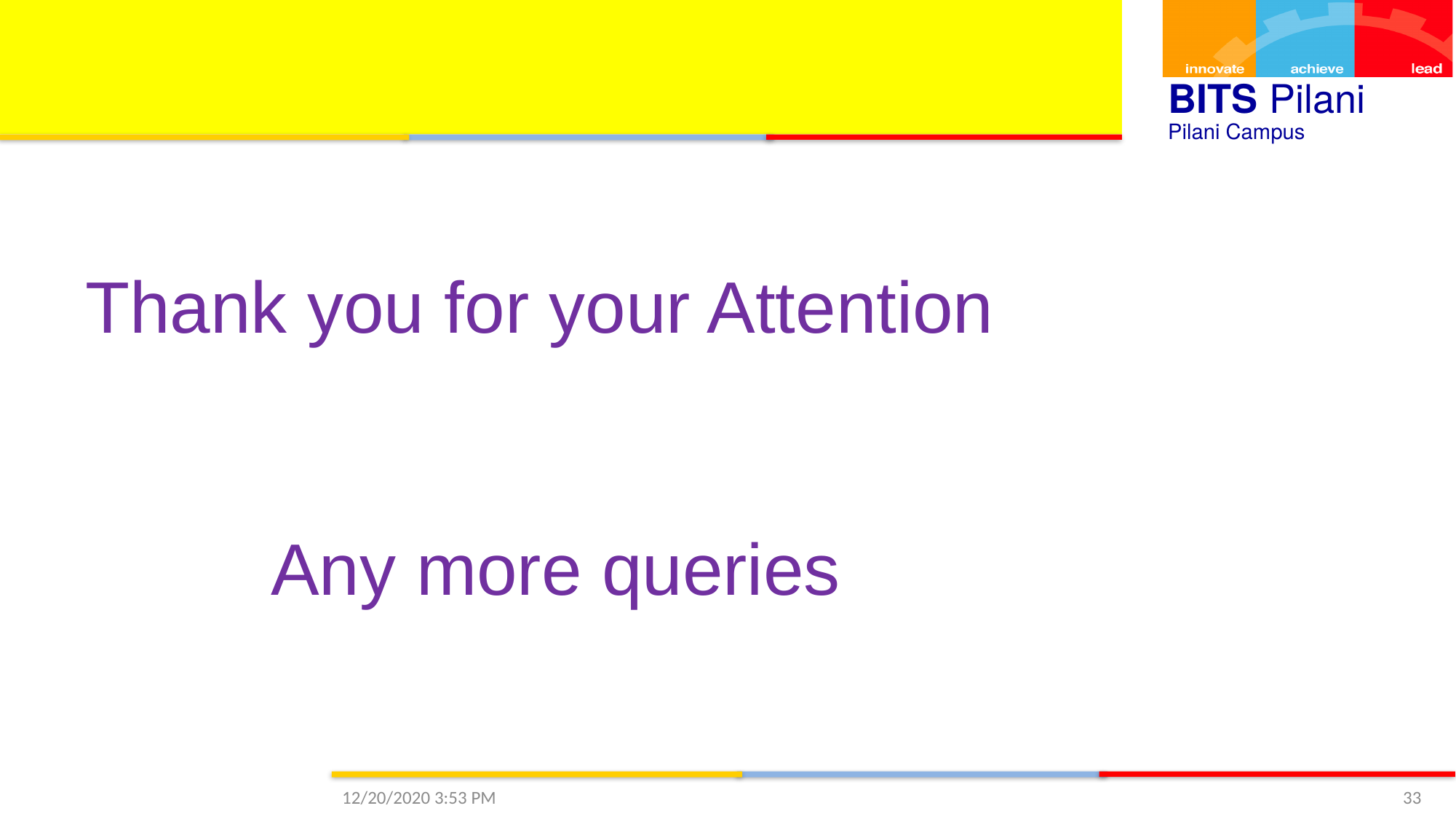

Thank you for your Attention

Any more queries
12/20/2020 3:53 PM
33